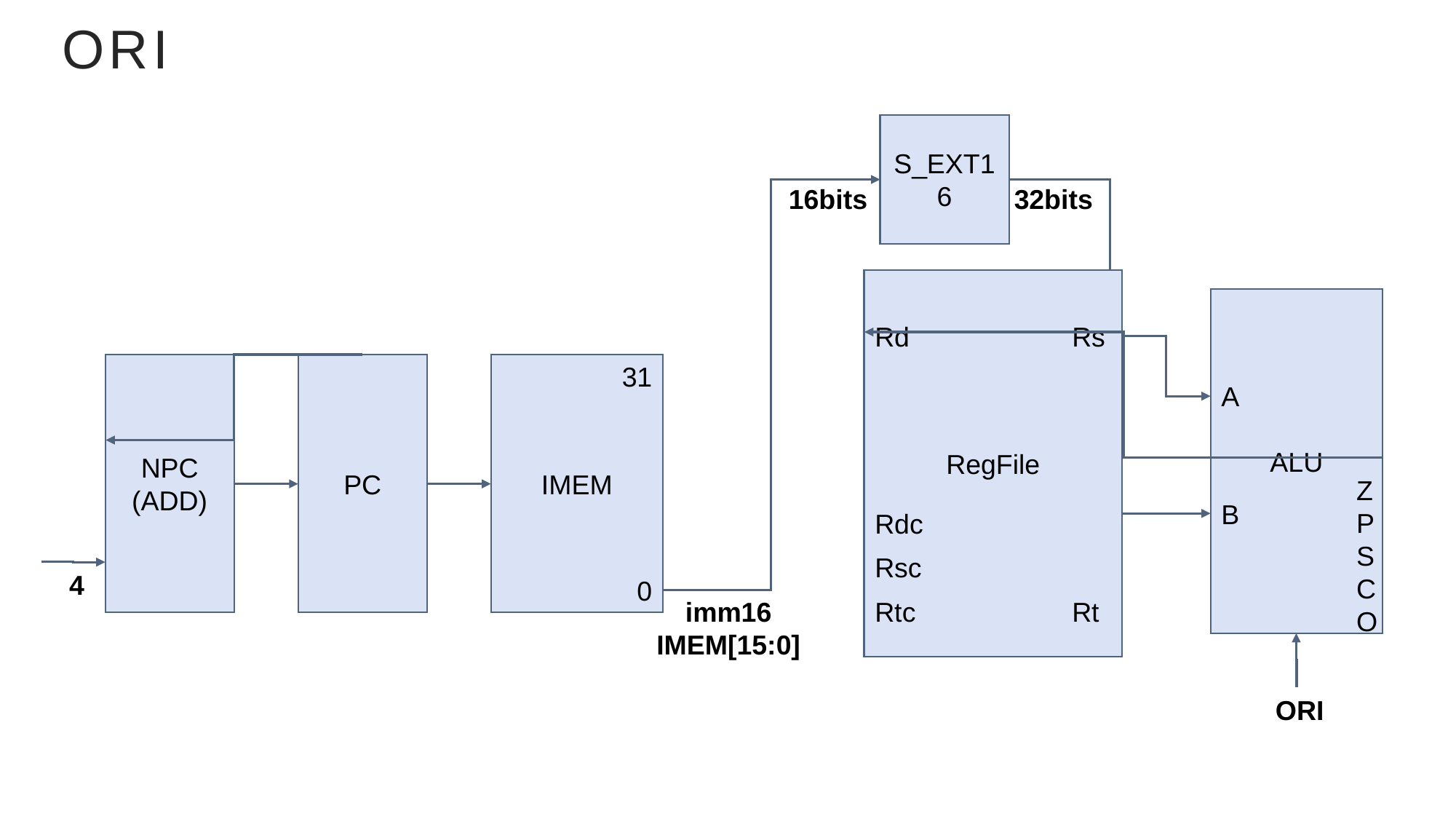

# ORI
S_EXT16
32bits
RegFile
Rd
Rs
Rdc
Rsc
Rtc
Rt
ALU
A
B
ZPSCO
ORI
16bits
NPC
(ADD)
PC
IMEM
31
0
4
imm16
IMEM[15:0]